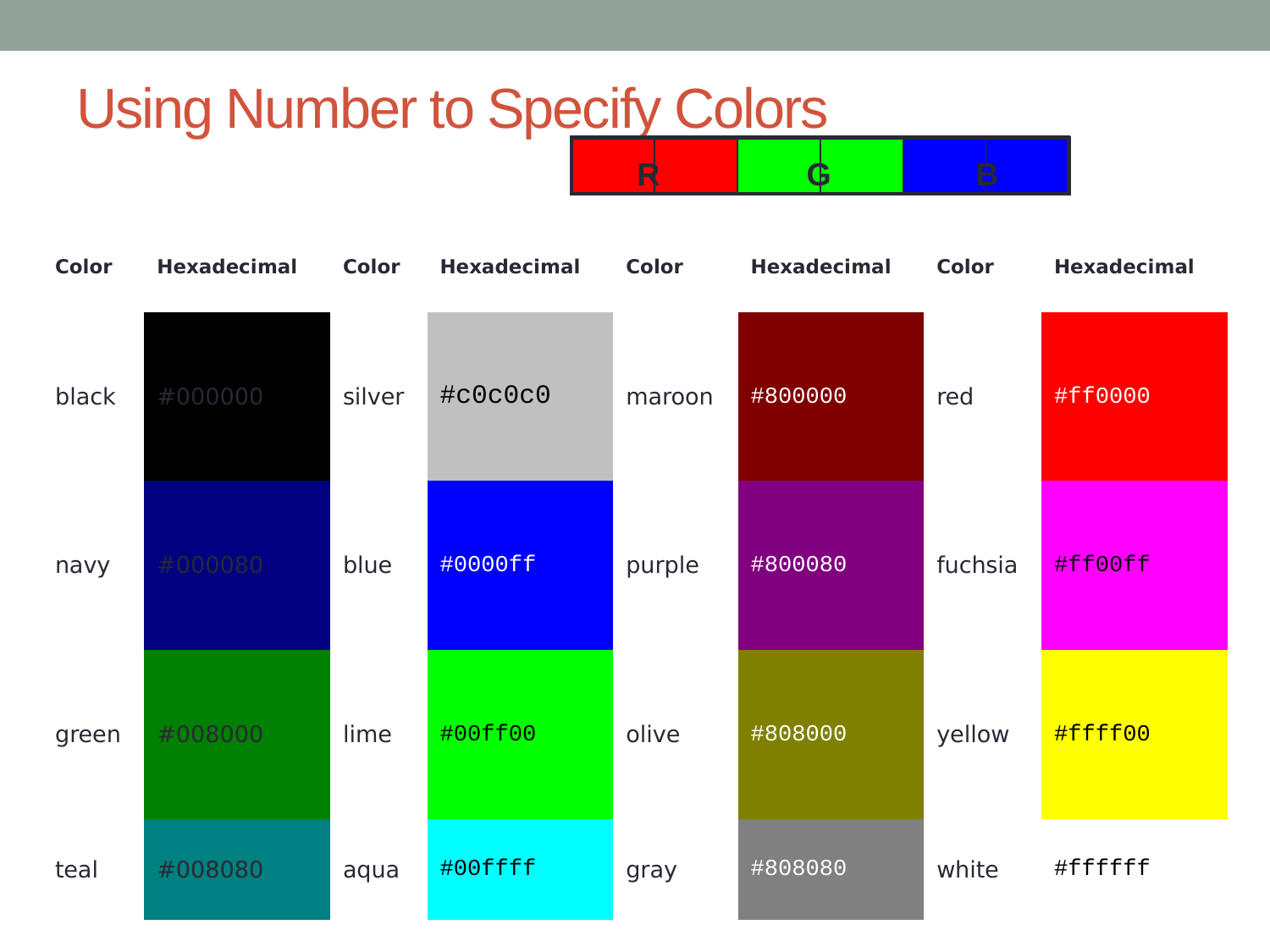

# Using Number to Specify Colors
|  |  |  |  |  |  |
| --- | --- | --- | --- | --- | --- |
R
G
B
| Color | Hexadecimal | Color | Hexadecimal | Color | Hexadecimal | Color | Hexadecimal |
| --- | --- | --- | --- | --- | --- | --- | --- |
| black | #000000 | silver | #c0c0c0 | maroon | #800000 | red | #ff0000 |
| navy | #000080 | blue | #0000ff | purple | #800080 | fuchsia | #ff00ff |
| green | #008000 | lime | #00ff00 | olive | #808000 | yellow | #ffff00 |
| teal | #008080 | aqua | #00ffff | gray | #808080 | white | #ffffff |